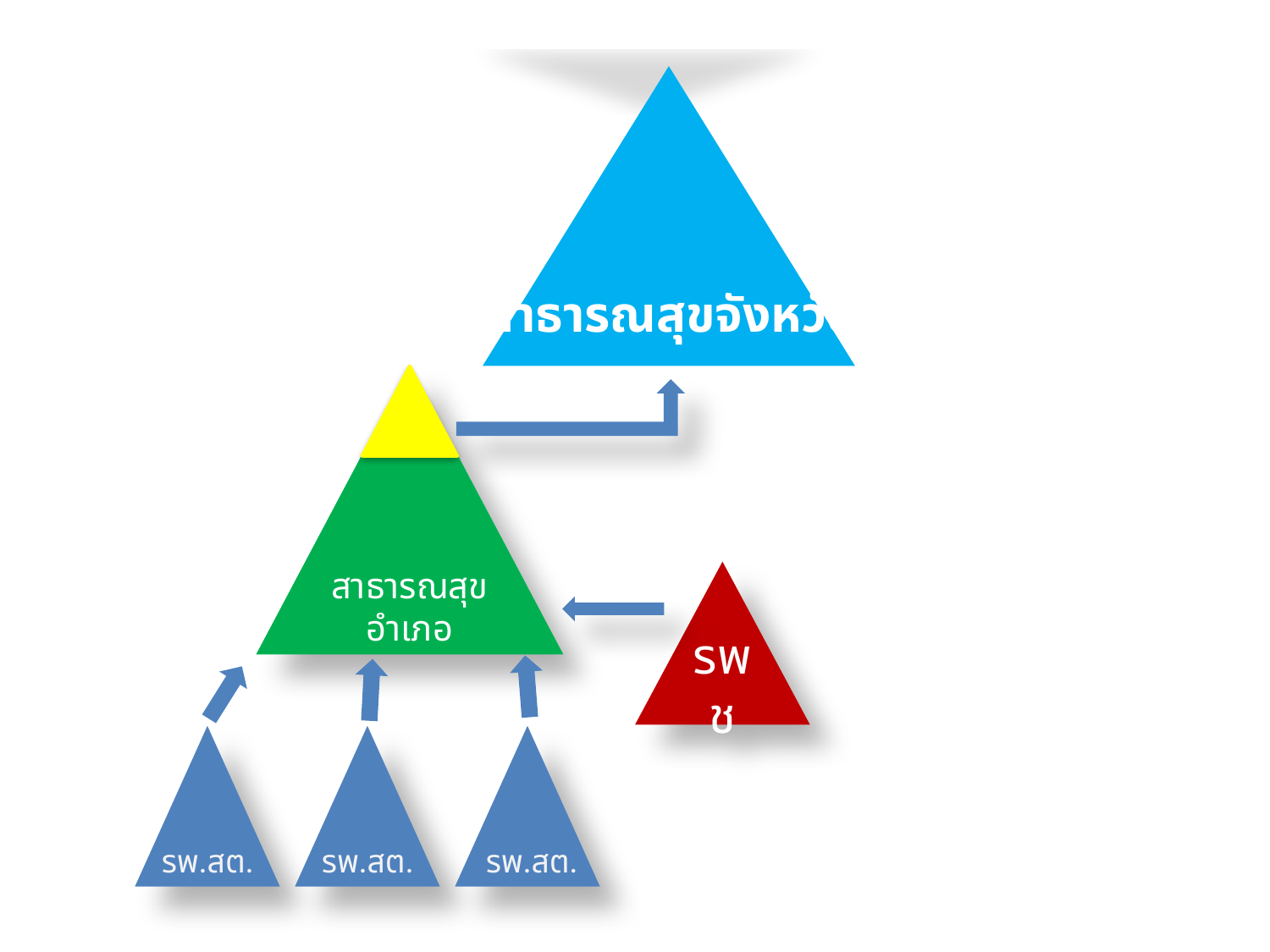

สาธารณสุขจังหวัด

สาธารณสุขอำเภอ

รพช

รพ.สต.
รพ.สต.
รพ.สต.